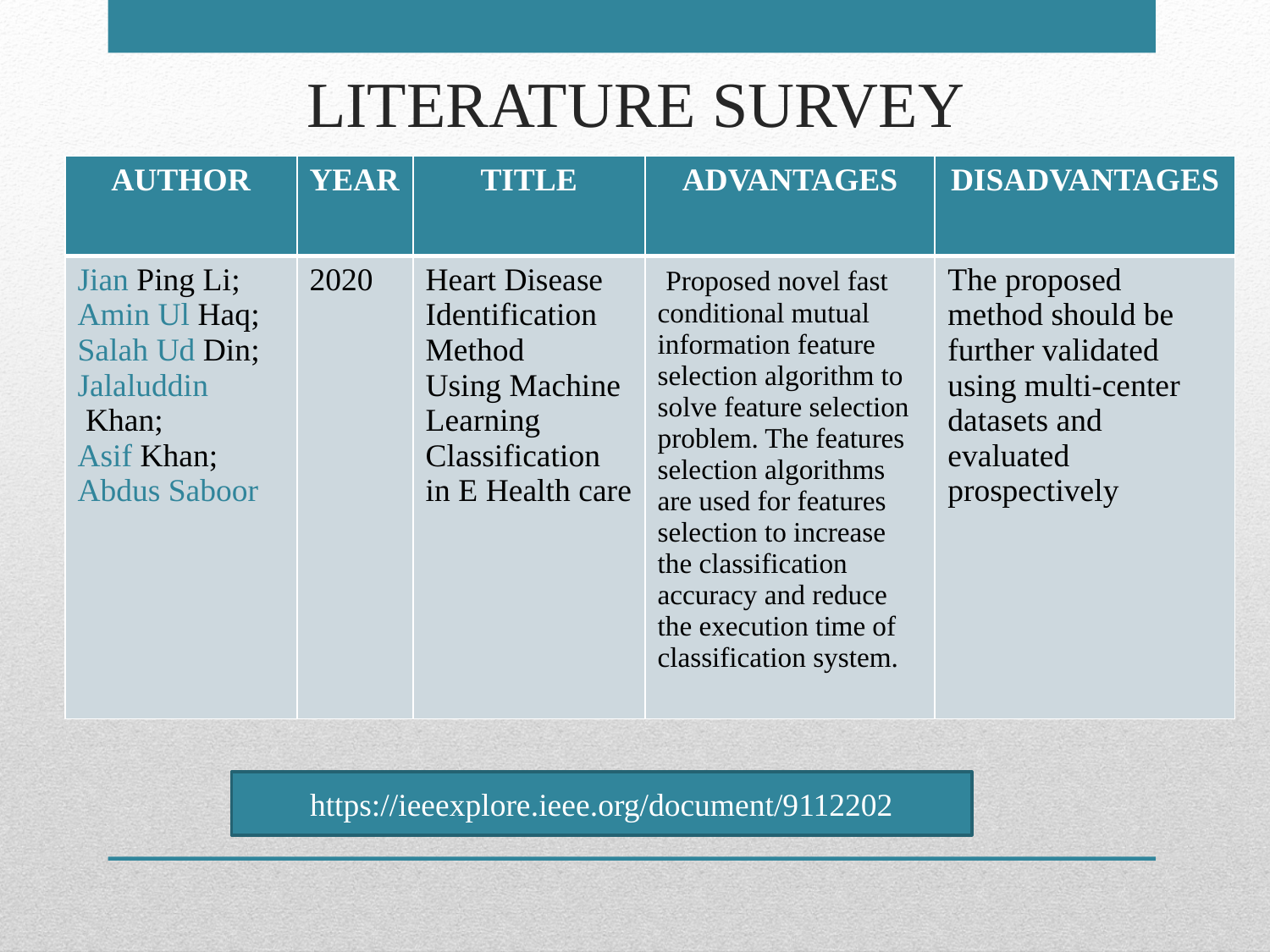

# LITERATURE SURVEY
| AUTHOR | YEAR | TITLE | ADVANTAGES | DISADVANTAGES |
| --- | --- | --- | --- | --- |
| Jian Ping Li;  Amin Ul Haq;  Salah Ud Din;  Jalaluddin Khan;  Asif Khan;  Abdus Saboor | 2020 | Heart Disease Identification Method Using Machine Learning Classification in E Health care | Proposed novel fast conditional mutual information feature selection algorithm to solve feature selection problem. The features selection algorithms are used for features selection to increase the classification accuracy and reduce the execution time of classification system. | The proposed method should be further validated using multi-center datasets and evaluated prospectively |
https://ieeexplore.ieee.org/document/9112202